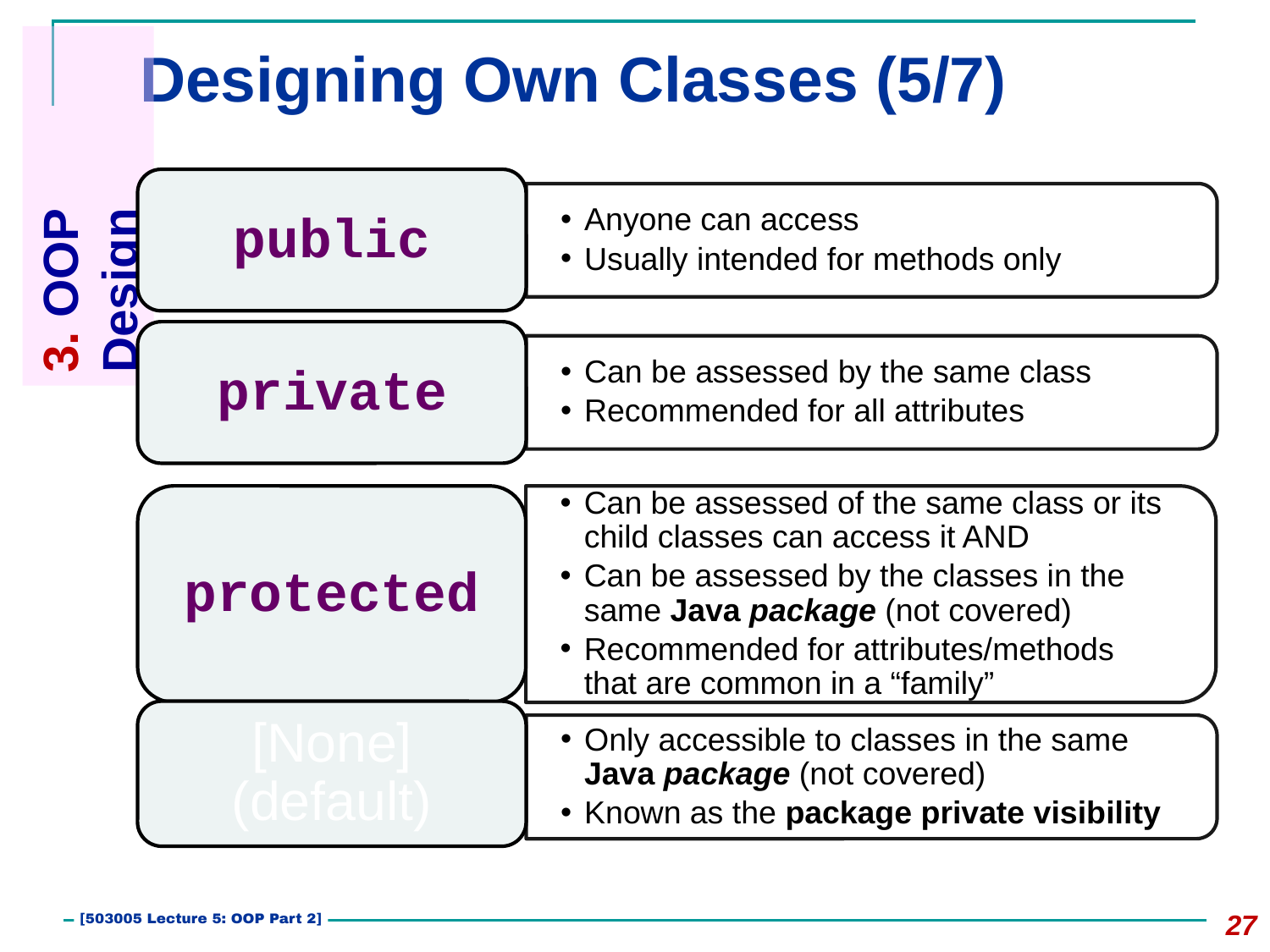

# Designing Own Classes (5/7)

public
Anyone can access
Usually intended for methods only

private
Can be assessed by the same class
Recommended for all attributes

protected
Can be assessed of the same class or its child classes can access it AND
Can be assessed by the classes in the same Java package (not covered)
Recommended for attributes/methods that are common in a “family”

[None] (default)
Only accessible to classes in the same Java package (not covered)
Known as the package private visibility
3. OOP Design
27
[503005 Lecture 5: OOP Part 2]